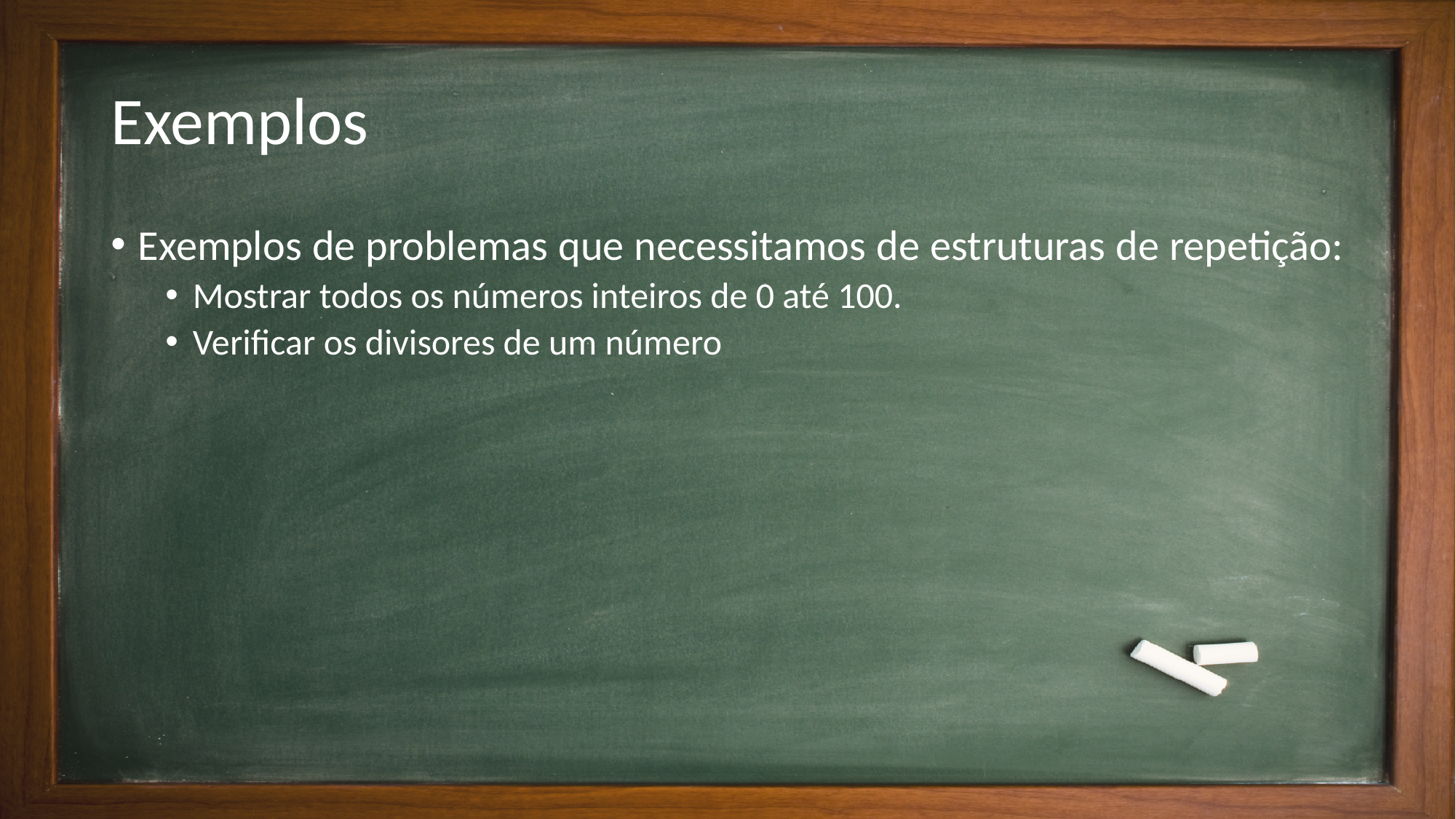

# Exemplos
Exemplos de problemas que necessitamos de estruturas de repetição:
Mostrar todos os números inteiros de 0 até 100.
Verificar os divisores de um número